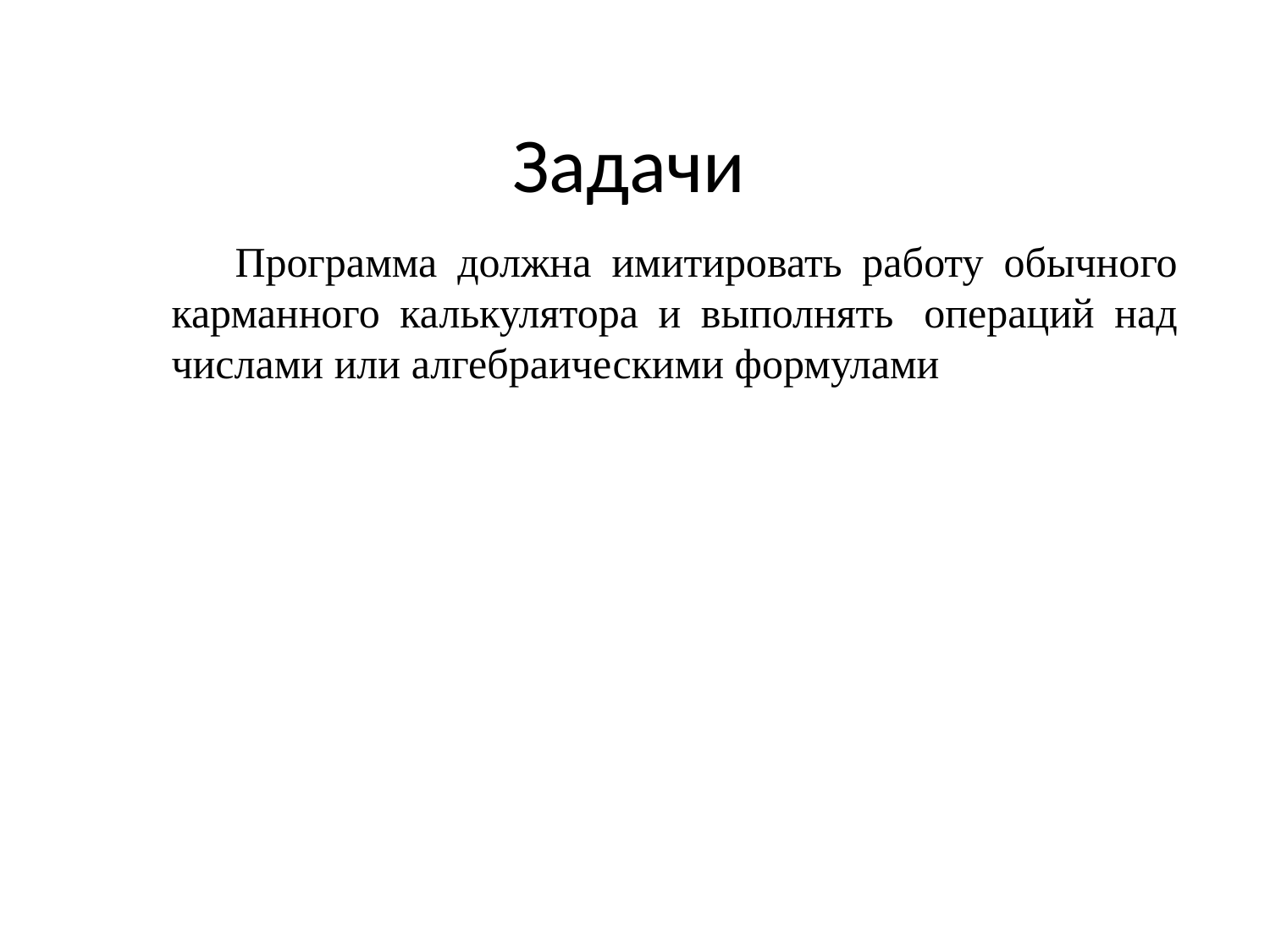

# Задачи
Программа должна имитировать работу обычного карманного калькулятора и выполнять  операций над числами или алгебраическими формулами